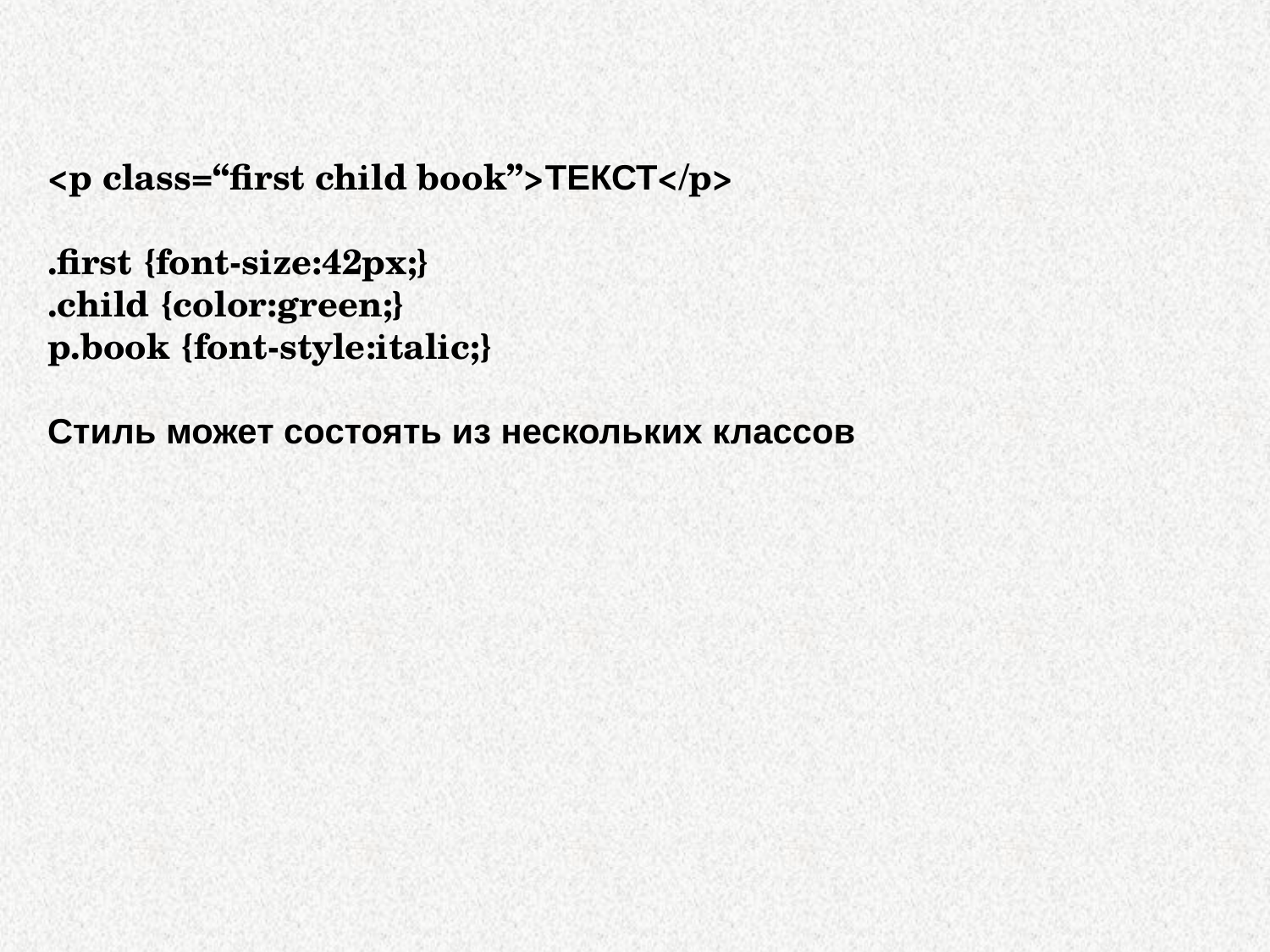

<p class=“first child book”>ТЕКСТ</p>

.first {font-size:42px;}
.child {color:green;}
p.book {font-style:italic;}

Стиль может состоять из нескольких классов